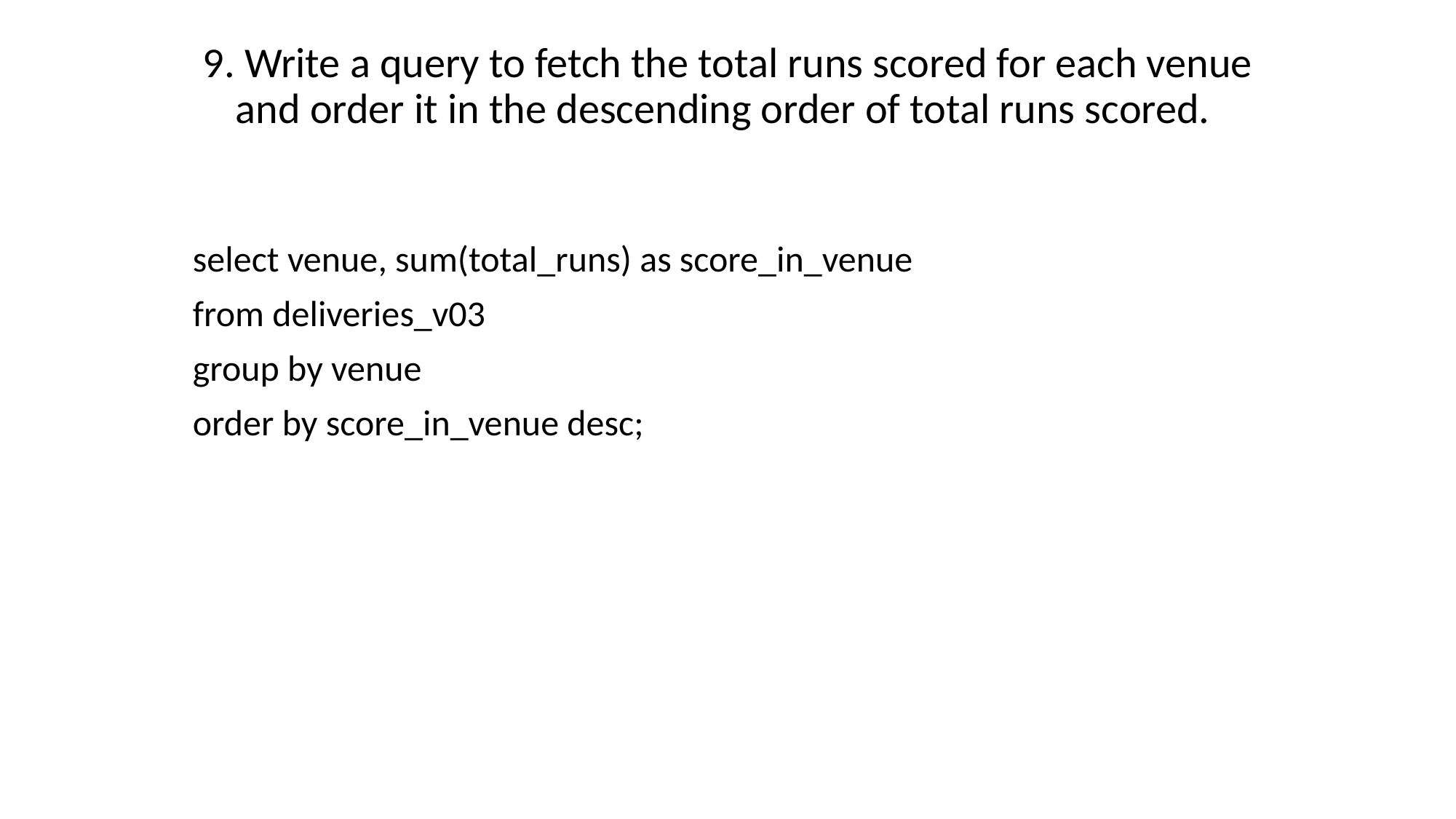

# 9. Write a query to fetch the total runs scored for each venue and order it in the descending order of total runs scored.

select venue, sum(total_runs) as score_in_venue
from deliveries_v03
group by venue
order by score_in_venue desc;